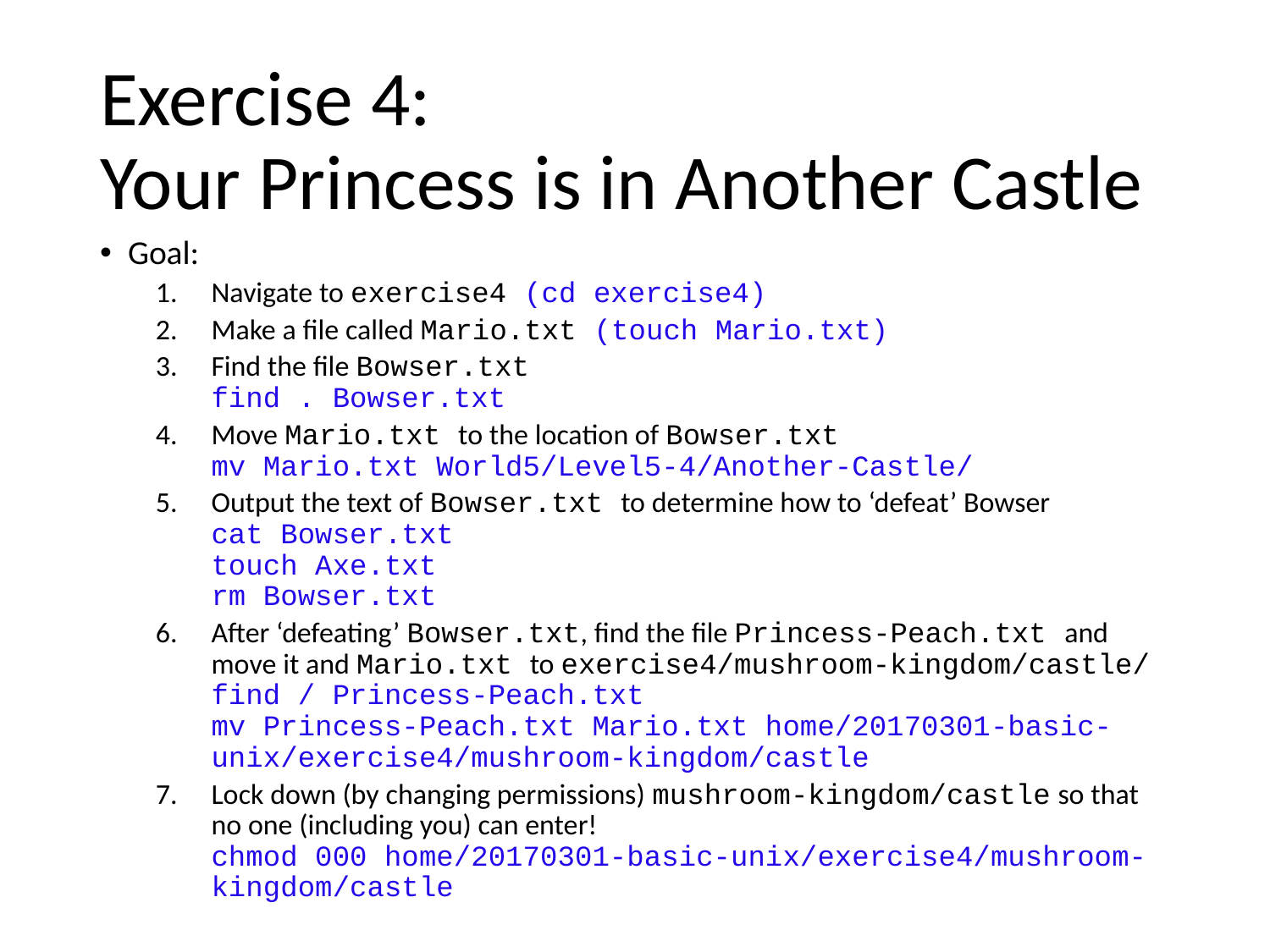

# Exercise 4: Your Princess is in Another Castle
Goal:
Navigate to exercise4 (cd exercise4)
Make a file called Mario.txt (touch Mario.txt)
Find the file Bowser.txt
find . Bowser.txt
Move Mario.txt to the location of Bowser.txt
mv Mario.txt World5/Level5-4/Another-Castle/
Output the text of Bowser.txt to determine how to ‘defeat’ Bowser
cat Bowser.txt
touch Axe.txt
rm Bowser.txt
After ‘defeating’ Bowser.txt, find the file Princess-Peach.txt and move it and Mario.txt to exercise4/mushroom-kingdom/castle/
find / Princess-Peach.txt
mv Princess-Peach.txt Mario.txt home/20170301-basic-unix/exercise4/mushroom-kingdom/castle
Lock down (by changing permissions) mushroom-kingdom/castle so that no one (including you) can enter!
chmod 000 home/20170301-basic-unix/exercise4/mushroom-kingdom/castle